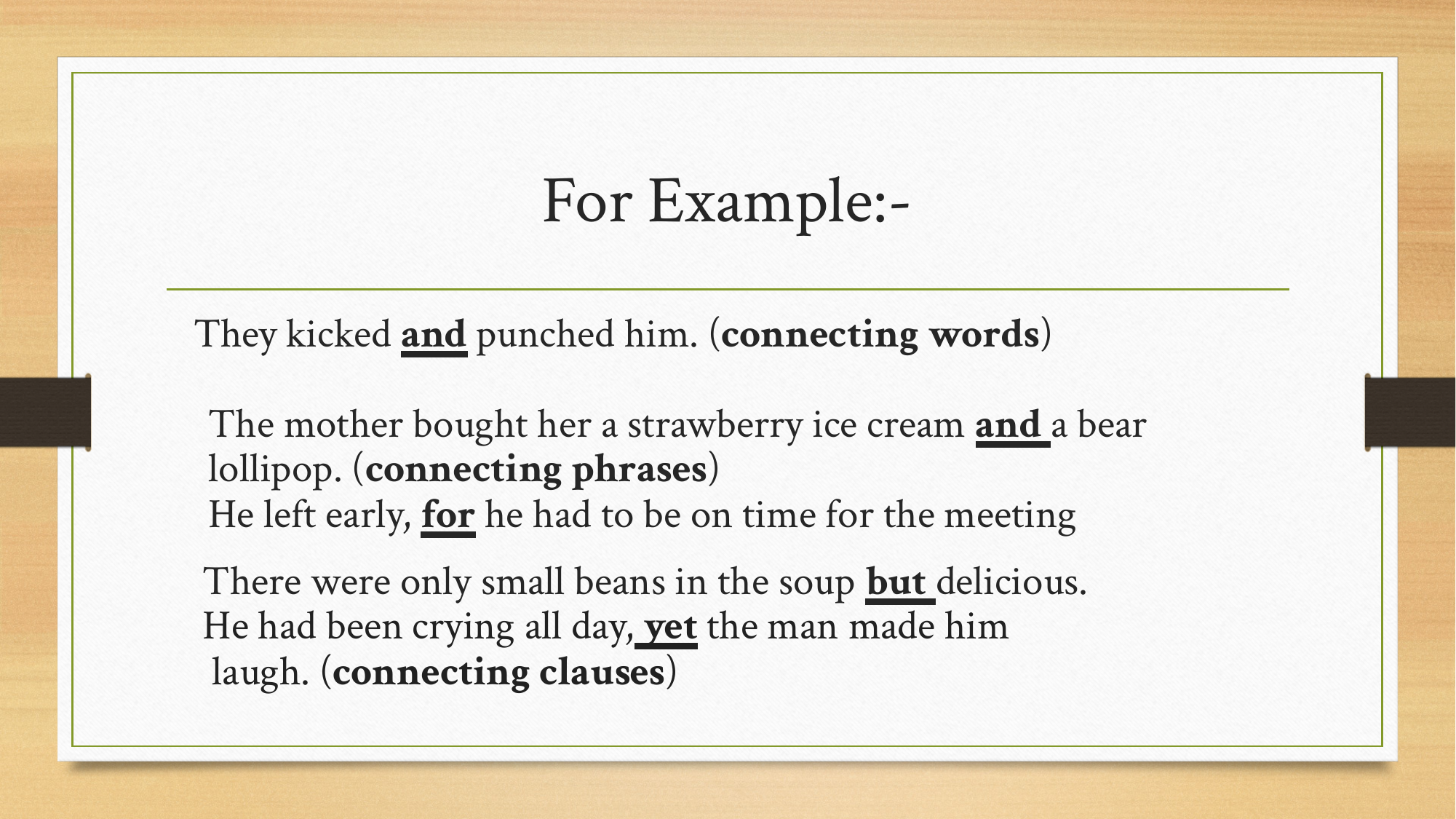

# For Example:-

  They kicked and punched him. (connecting words)

The mother bought her a strawberry ice cream and a bear lollipop. (connecting phrases)
He left early, for he had to be on time for the meeting

   There were only small beans in the soup but delicious.

   He had been crying all day, yet the man made him

    laugh. (connecting clauses)